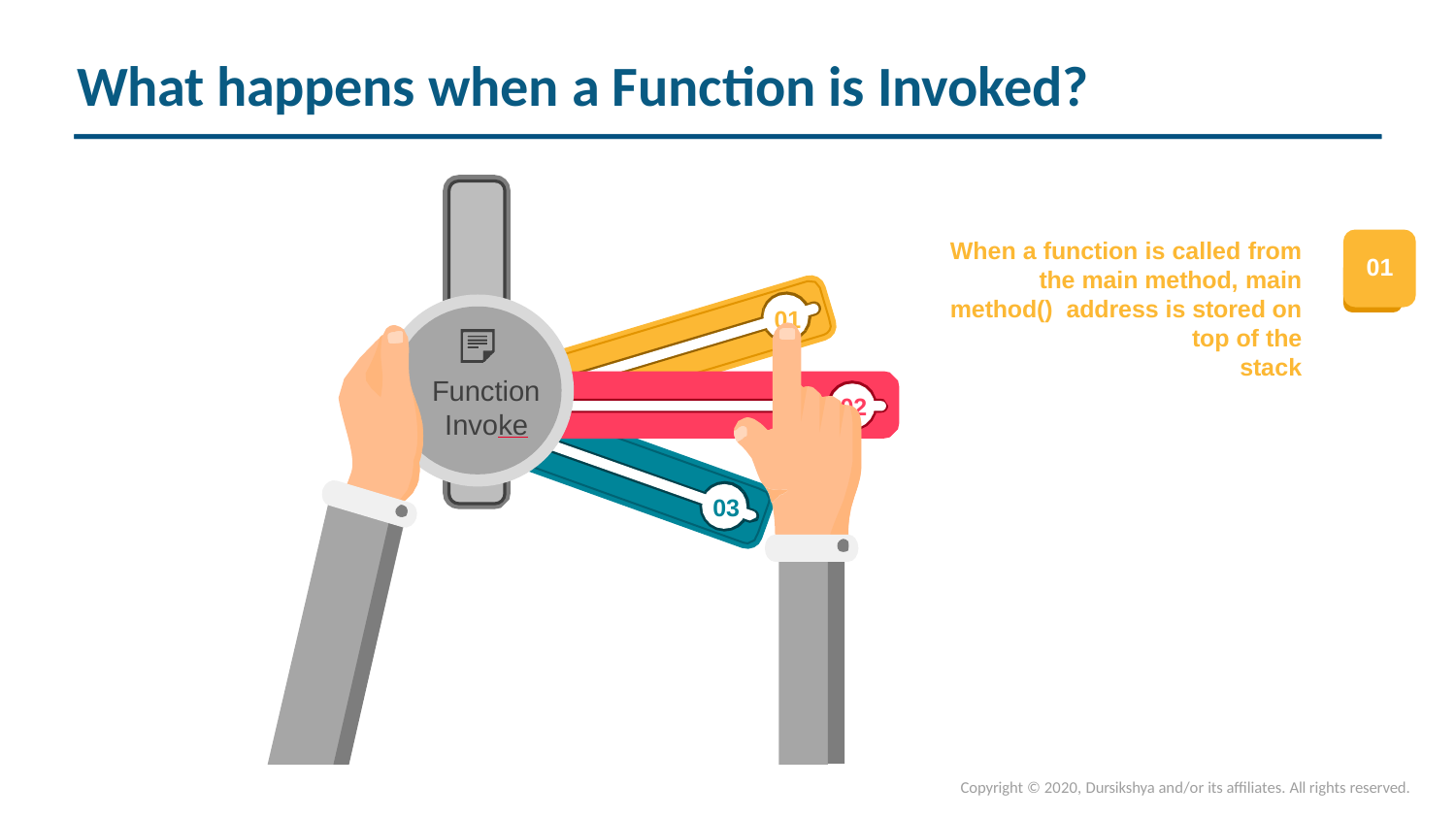

# What happens when a Function is Invoked?

When a function is called from  the main method, main method()  address is stored on top of the
stack
01

01

Function
Invoke

02
03
Copyright © 2020, Dursikshya and/or its affiliates. All rights reserved.